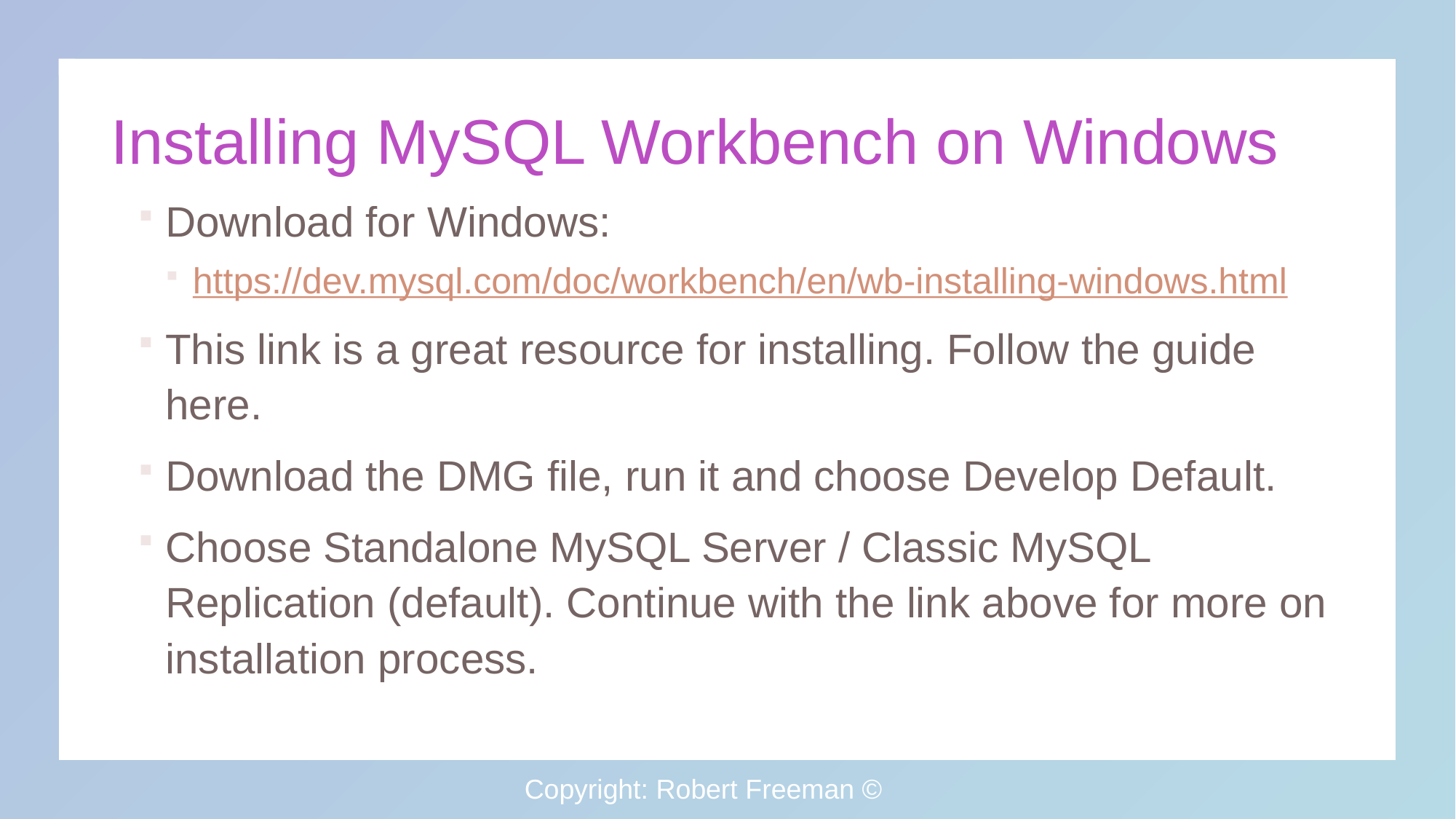

Installing MySQL Workbench on Windows
Download for Windows:
https://dev.mysql.com/doc/workbench/en/wb-installing-windows.html
This link is a great resource for installing. Follow the guide here.
Download the DMG file, run it and choose Develop Default.
Choose Standalone MySQL Server / Classic MySQL Replication (default). Continue with the link above for more on installation process.
Copyright: Robert Freeman ©